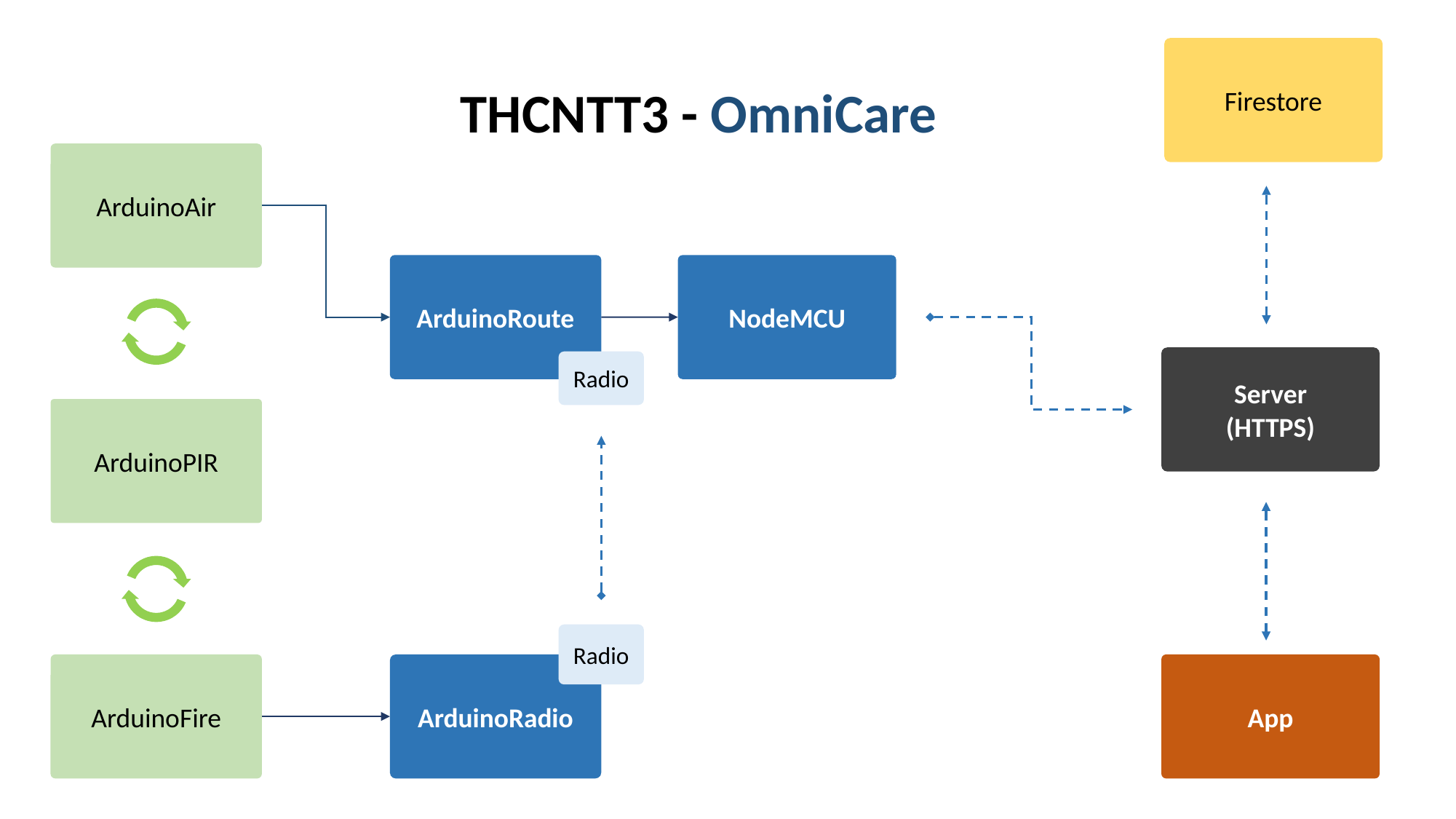

Firestore
THCNTT3 - OmniCare
ArduinoAir
ArduinoRoute
Radio
NodeMCU

Server
(HTTPS)
ArduinoPIR

Radio
ArduinoRadio
App
ArduinoFire